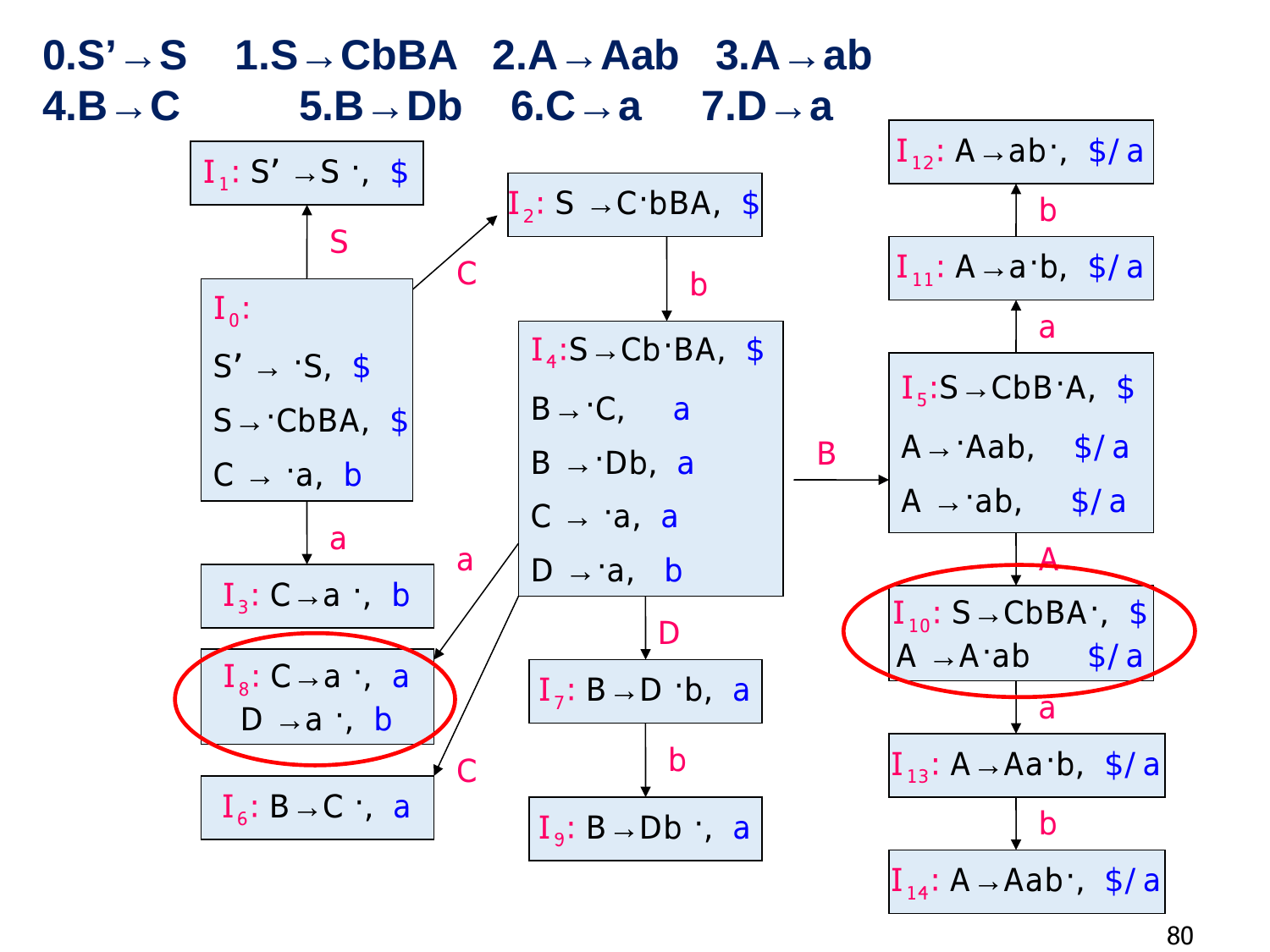

0.S’→S    1.S→CbBA   2.A→Aab   3.A→ab  4.B→C          5.B→Db    6.C→a     7.D→a
I12: A→ab·,  $/a
I1: S’ →S ·,  $
I2: S →C·bBA,  $

b

S

I11: A→a·b,  $/a
C
b
I0:
S’ → ·S,  $
S→·CbBA,  $
C → ·a,  b

a
I4:S→Cb·BA,  $
B→·C,     a
B →·Db,  a
C → ·a,  a
D →·a,   b
I5:S→CbB·A,  $
A→·Aab,    $/a
A →·ab,     $/a
B

a
a

A

I3: C→a ·,  b

I10: S→CbBA·,  $
A →A·ab      $/a

D

I8: C→a ·,  a
D →a ·,  b
I7: B→D ·b,  a

a

b
I13: A→Aa·b,  $/a
C
I6: B→C ·,  a
I9: B→Db ·,  a

b
I14: A→Aab·,  $/a
80